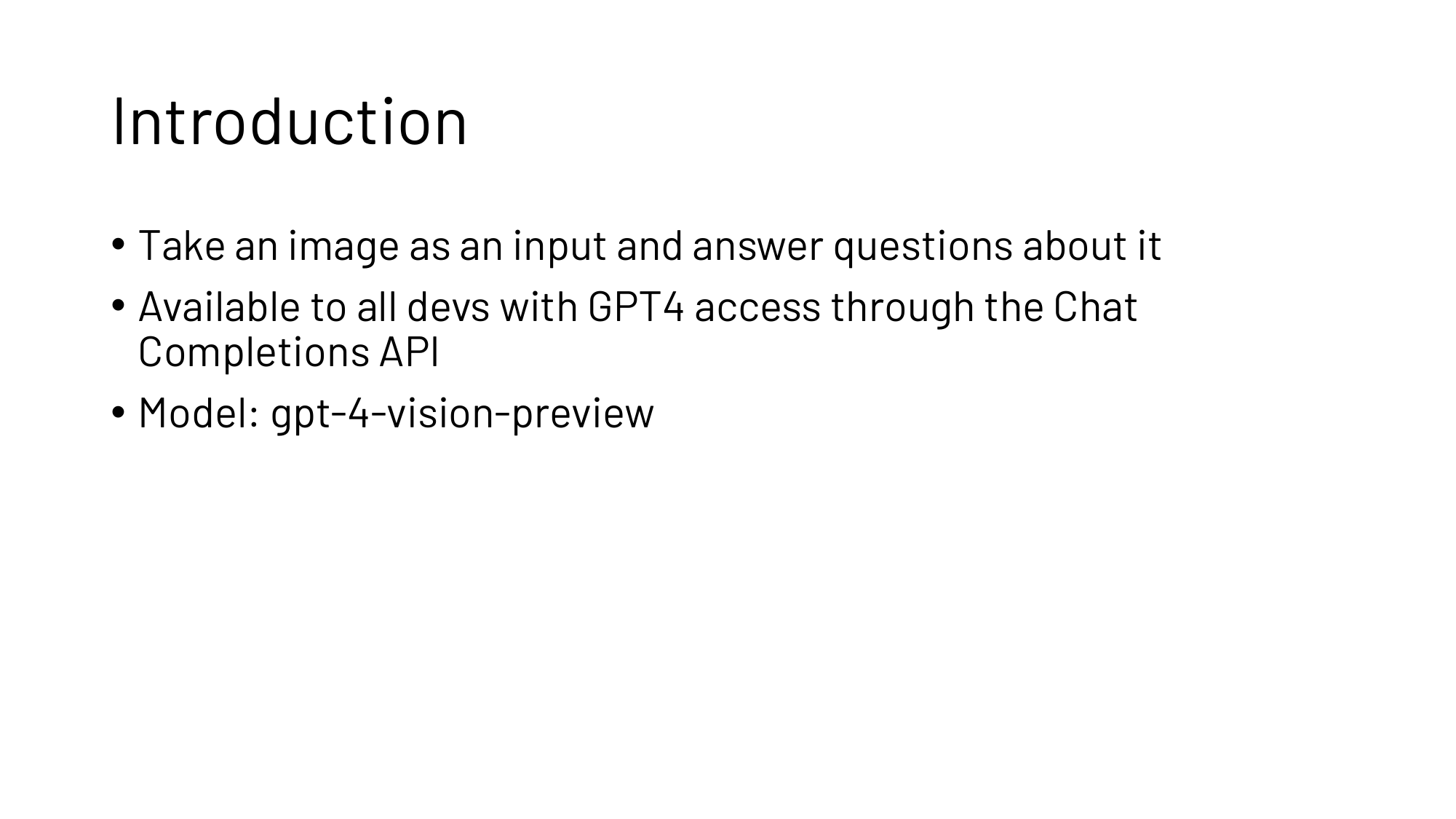

# Introduction
Take an image as an input and answer questions about it
Available to all devs with GPT4 access through the Chat Completions API
Model: gpt-4-vision-preview